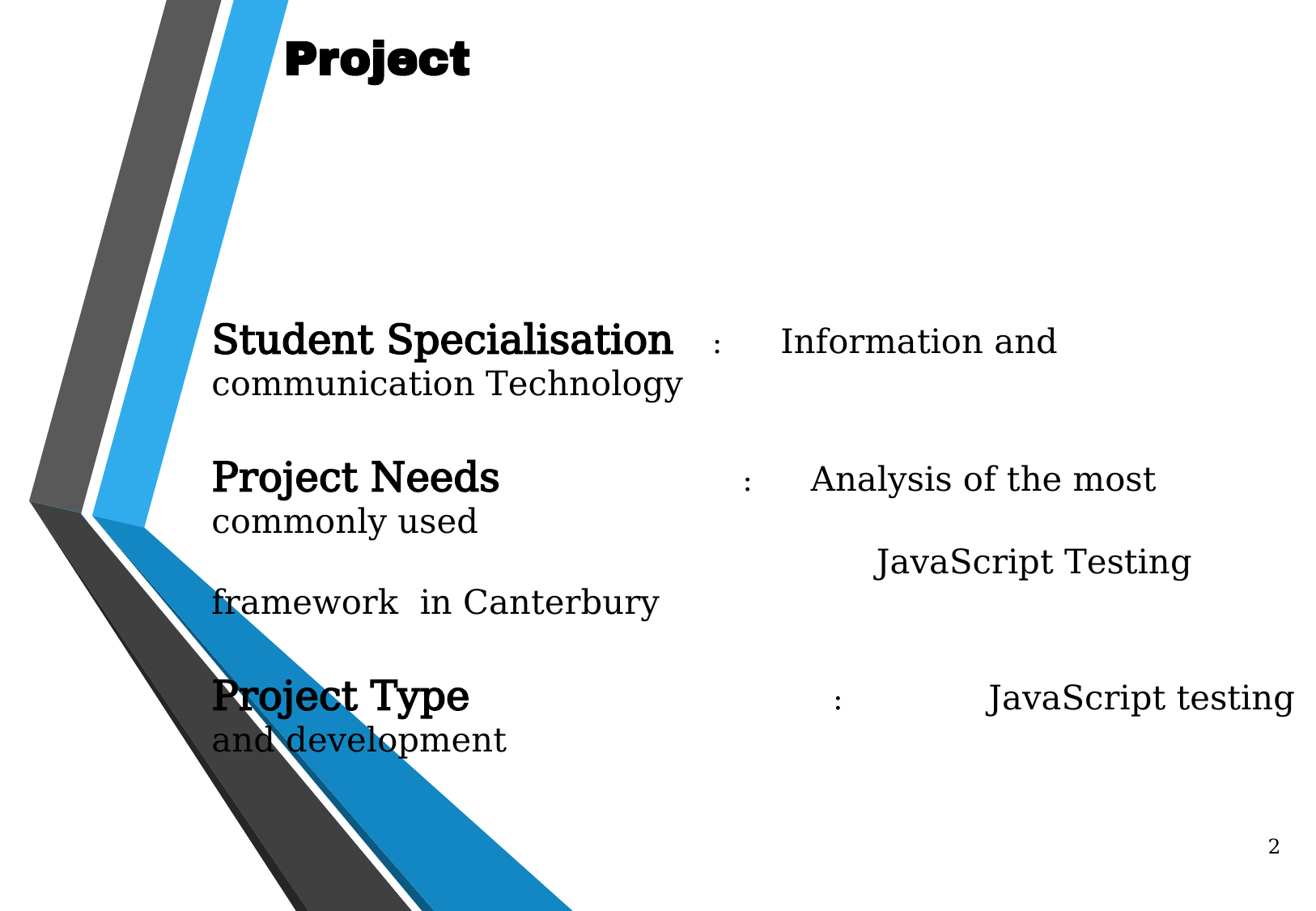

Project
Student Specialisation   :      Information and communication Technology

Project Needs                   :      Analysis of the most commonly used
                                                              JavaScript Testing framework  in Canterbury

Project Type	   	              :	     JavaScript testing and development
2